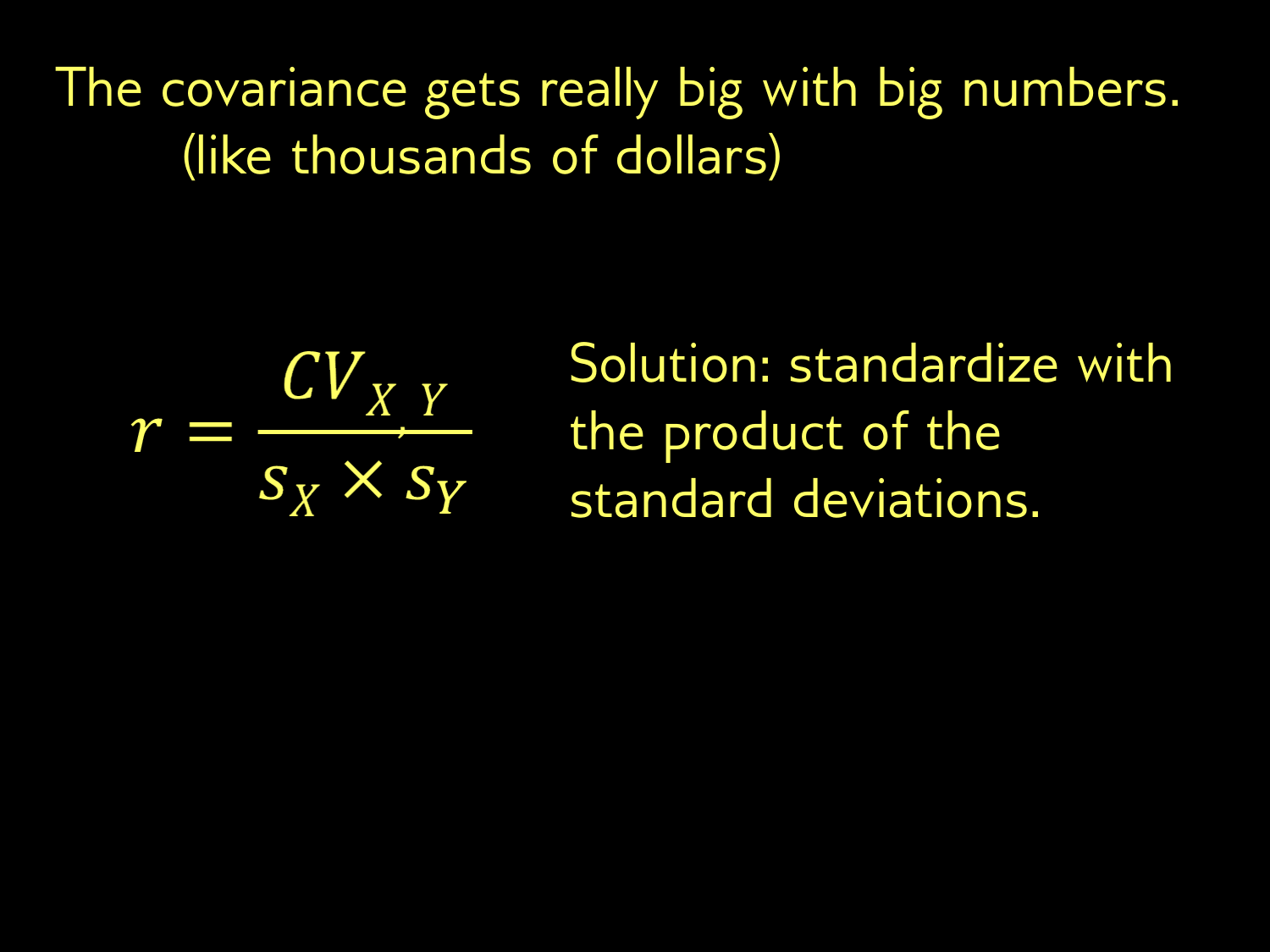

The covariance gets really big with big numbers.
	(like thousands of dollars)
Solution: standardize with the product of the standard deviations.